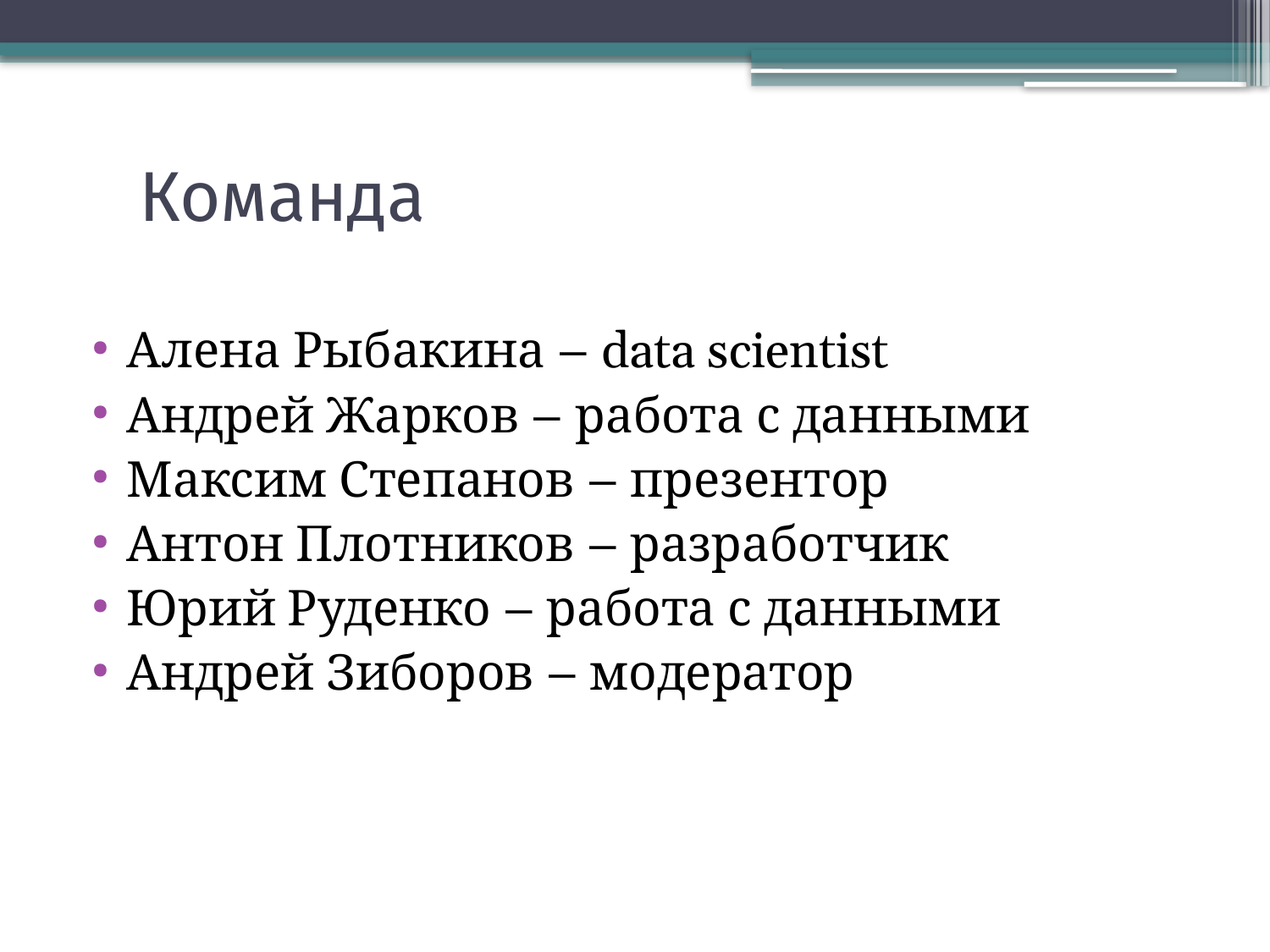

# Команда
Алена Рыбакина – data scientist
Андрей Жарков – работа с данными
Максим Степанов – презентор
Антон Плотников – разработчик
Юрий Руденко – работа с данными
Андрей Зиборов – модератор